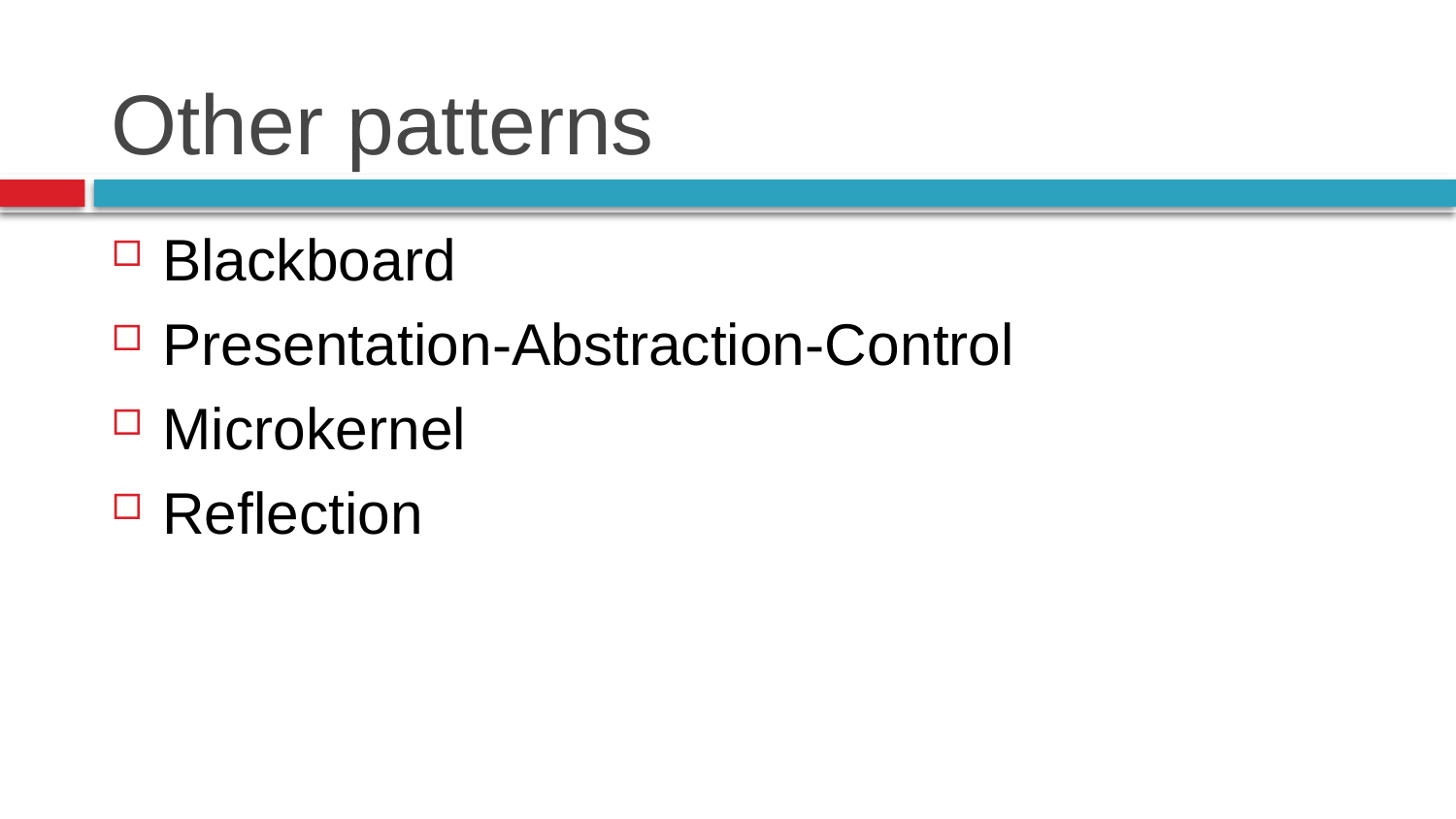

# Other patterns
Blackboard
Presentation-Abstraction-Control
Microkernel
Reflection